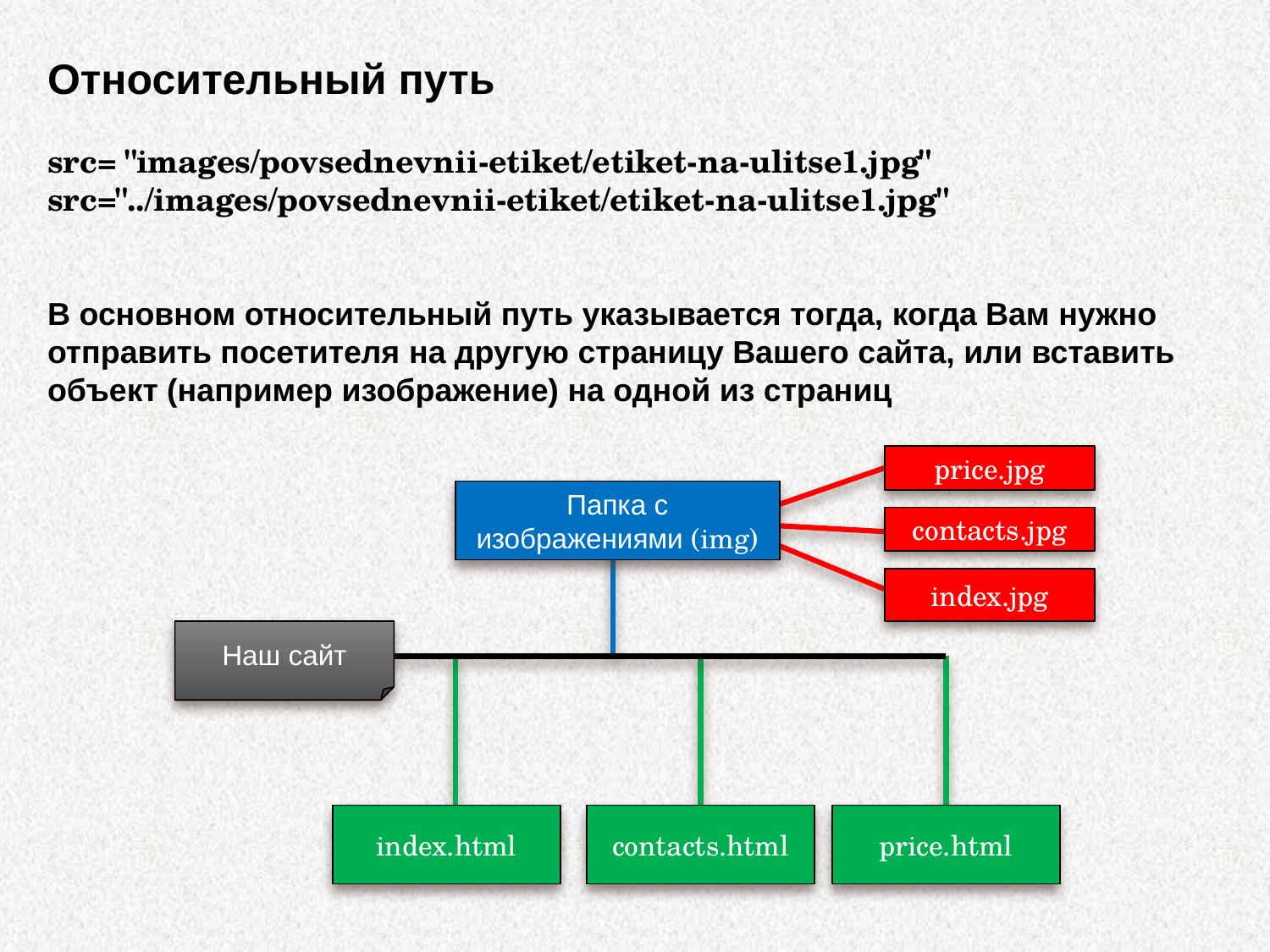

Относительный путь

src= "images/povsednevnii-etiket/etiket-na-ulitse1.jpg"
src="../images/povsednevnii-etiket/etiket-na-ulitse1.jpg"

В основном относительный путь указывается тогда, когда Вам нужно отправить посетителя на другую страницу Вашего сайта, или вставить объект (например изображение) на одной из страниц
price.jpg
Папка с изображениями (img)
contacts.jpg
index.jpg
Наш сайт
index.html
contacts.html
price.html